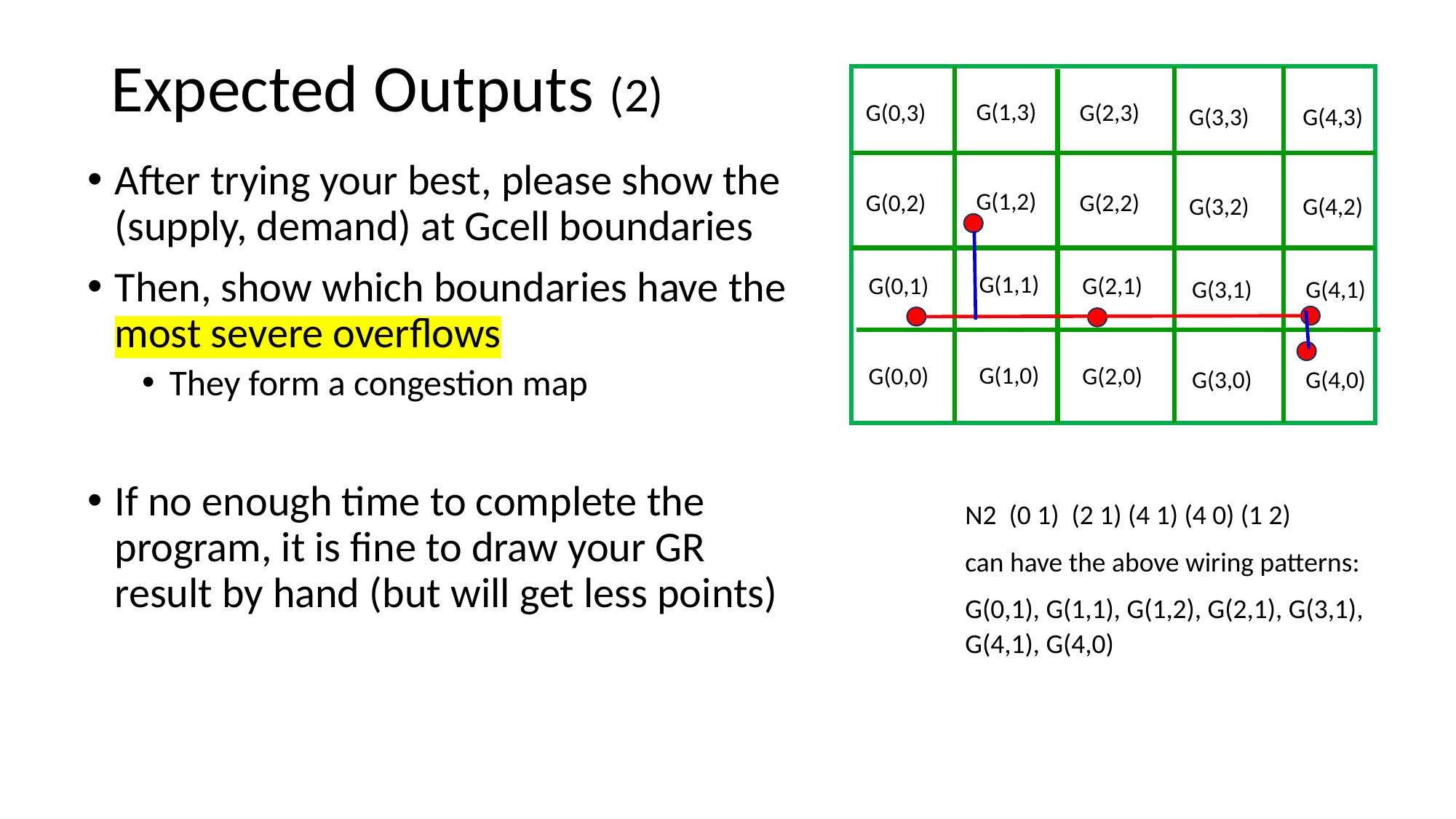

# Expected Outputs (2)

G(1,3)
G(0,3)
G(2,3)
G(3,3)
G(4,3)
After trying your best, please show the (supply, demand) at Gcell boundaries
Then, show which boundaries have the most severe overflows
They form a congestion map

If no enough time to complete the program, it is fine to draw your GR result by hand (but will get less points)

G(1,2)
G(0,2)
G(2,2)
G(3,2)
G(4,2)

G(1,1)
G(0,1)
G(2,1)
G(3,1)
G(4,1)

G(1,0)
G(0,0)
G(2,0)
G(3,0)
G(4,0)
N2  (0 1)  (2 1) (4 1) (4 0) (1 2)
can have the above wiring patterns:
G(0,1), G(1,1), G(1,2), G(2,1), G(3,1), G(4,1), G(4,0)